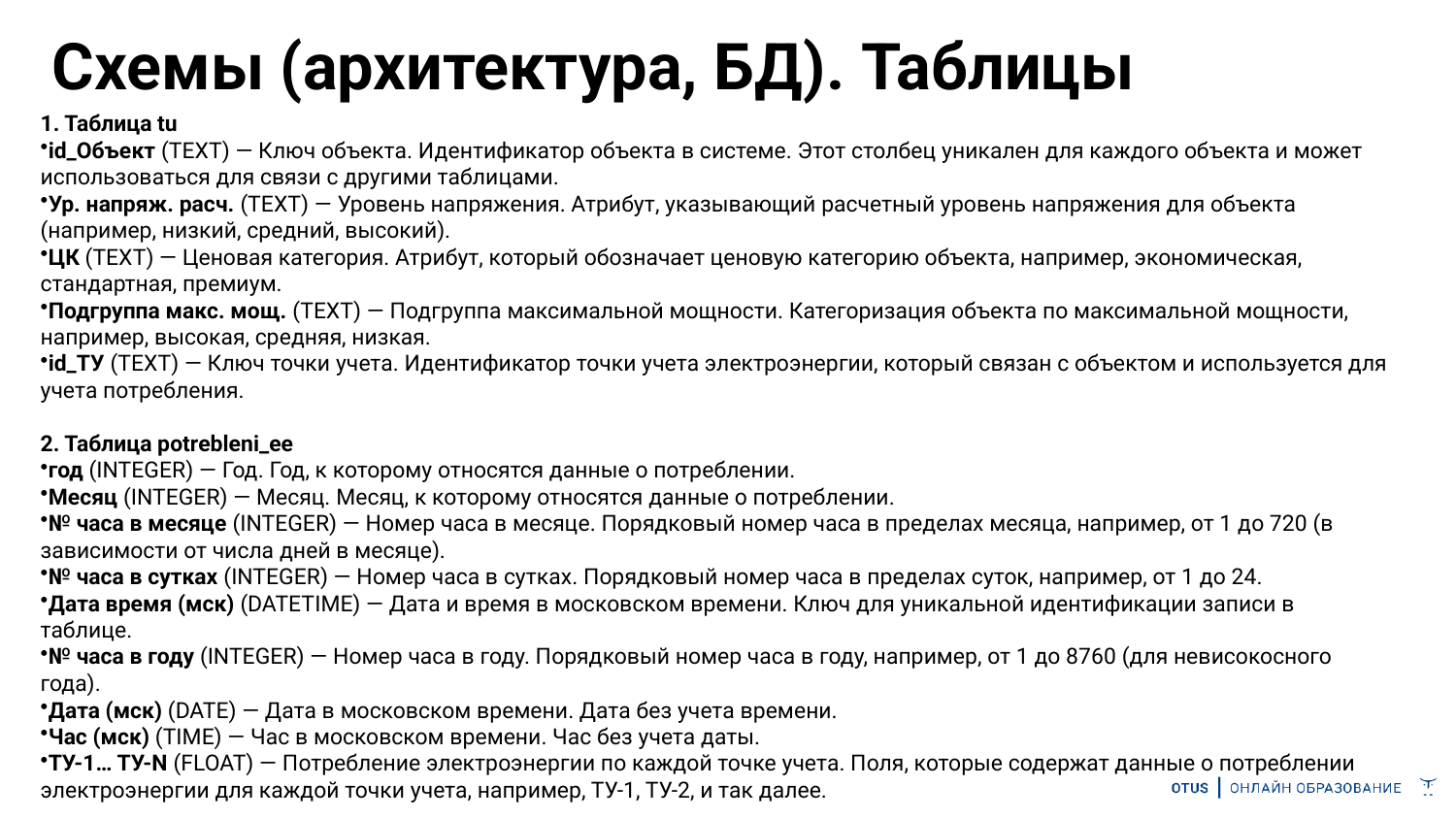

# Схемы (архитектура, БД). Таблицы
1. Таблица tu
id_Объект (TEXT) — Ключ объекта. Идентификатор объекта в системе. Этот столбец уникален для каждого объекта и может использоваться для связи с другими таблицами.
Ур. напряж. расч. (TEXT) — Уровень напряжения. Атрибут, указывающий расчетный уровень напряжения для объекта (например, низкий, средний, высокий).
ЦК (TEXT) — Ценовая категория. Атрибут, который обозначает ценовую категорию объекта, например, экономическая, стандартная, премиум.
Подгруппа макс. мощ. (TEXT) — Подгруппа максимальной мощности. Категоризация объекта по максимальной мощности, например, высокая, средняя, низкая.
id_ТУ (TEXT) — Ключ точки учета. Идентификатор точки учета электроэнергии, который связан с объектом и используется для учета потребления.

2. Таблица potrebleni_ee
год (INTEGER) — Год. Год, к которому относятся данные о потреблении.
Месяц (INTEGER) — Месяц. Месяц, к которому относятся данные о потреблении.
№ часа в месяце (INTEGER) — Номер часа в месяце. Порядковый номер часа в пределах месяца, например, от 1 до 720 (в зависимости от числа дней в месяце).
№ часа в сутках (INTEGER) — Номер часа в сутках. Порядковый номер часа в пределах суток, например, от 1 до 24.
Дата время (мск) (DATETIME) — Дата и время в московском времени. Ключ для уникальной идентификации записи в таблице.
№ часа в году (INTEGER) — Номер часа в году. Порядковый номер часа в году, например, от 1 до 8760 (для невисокосного года).
Дата (мск) (DATE) — Дата в московском времени. Дата без учета времени.
Час (мск) (TIME) — Час в московском времени. Час без учета даты.
ТУ-1… ТУ-N (FLOAT) — Потребление электроэнергии по каждой точке учета. Поля, которые содержат данные о потреблении электроэнергии для каждой точки учета, например, ТУ-1, ТУ-2, и так далее.